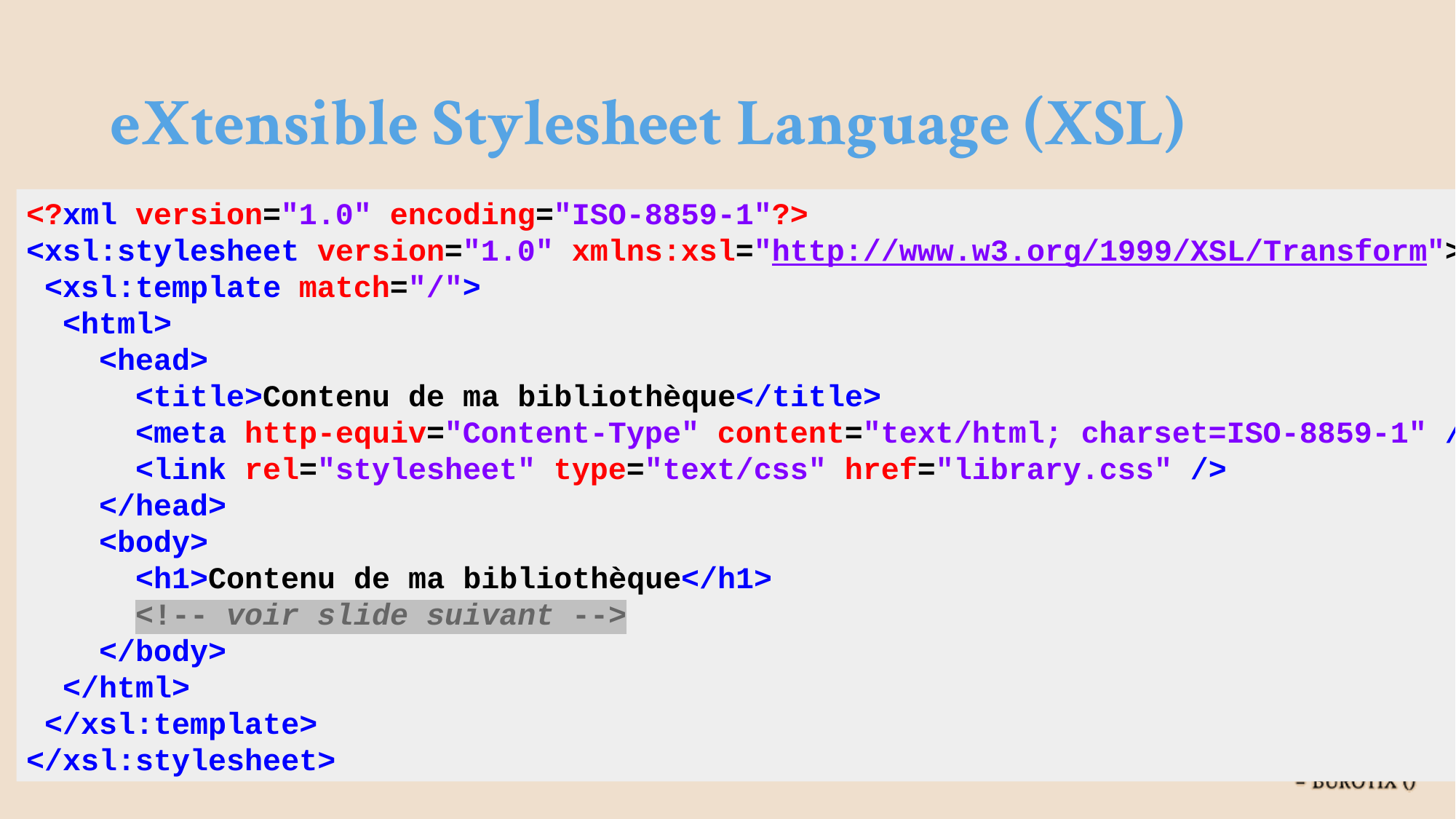

# eXtensible Stylesheet Language (XSL)
<?xml version="1.0" encoding="ISO-8859-1"?>
<xsl:stylesheet version="1.0" xmlns:xsl="http://www.w3.org/1999/XSL/Transform">
 <xsl:template match="/">
  <html>
    <head>
      <title>Contenu de ma bibliothèque</title>
      <meta http-equiv="Content-Type" content="text/html; charset=ISO-8859-1" />
      <link rel="stylesheet" type="text/css" href="library.css" />
    </head>
    <body>
      <h1>Contenu de ma bibliothèque</h1>
      <!-- voir slide suivant -->
    </body>
  </html>
 </xsl:template>
</xsl:stylesheet>